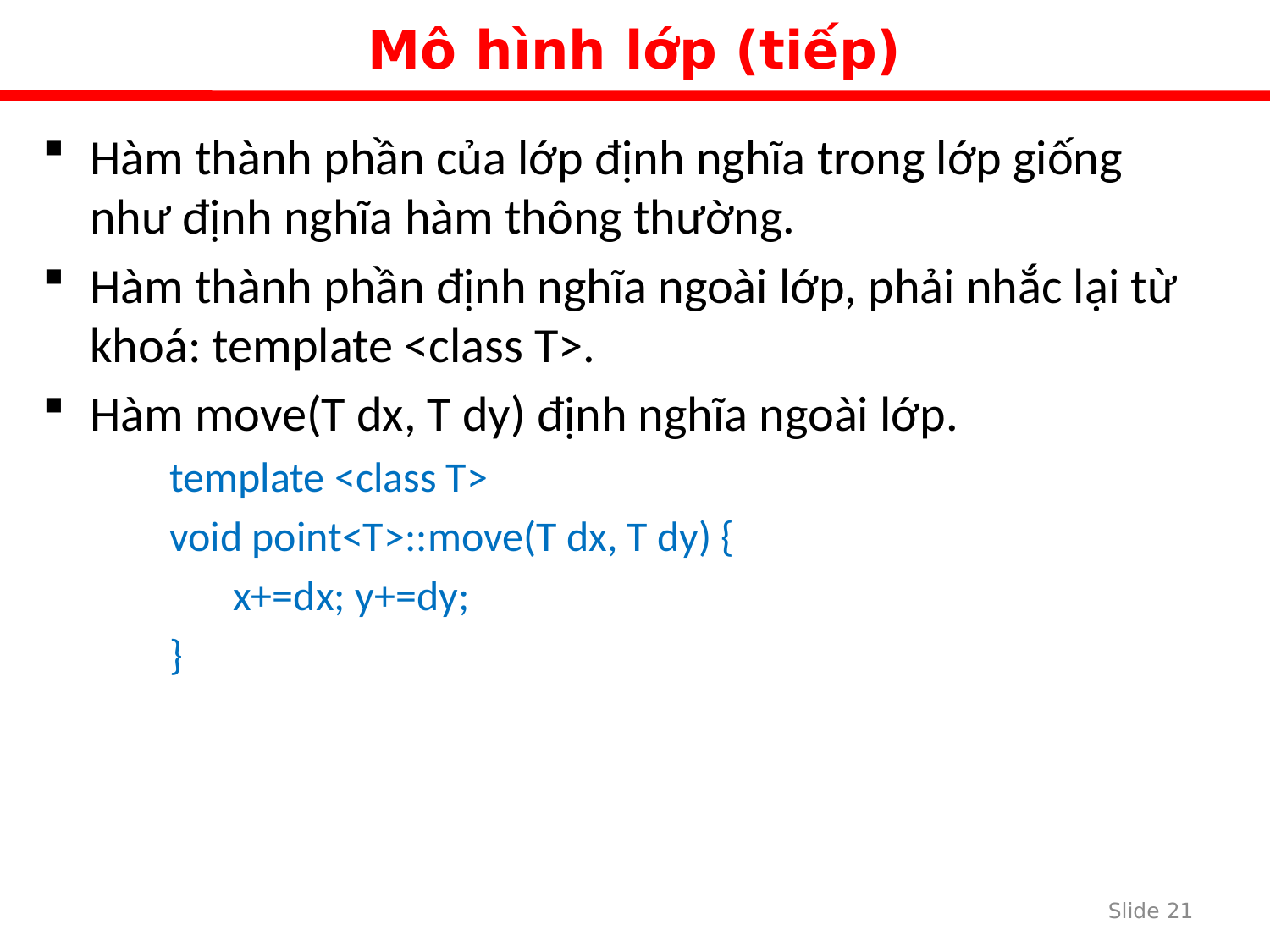

Mô hình lớp (tiếp)

Hàm thành phần của lớp định nghĩa trong lớp giống như định nghĩa hàm thông thường.
Hàm thành phần định nghĩa ngoài lớp, phải nhắc lại từ khoá: template <class T>.
Hàm move(T dx, T dy) định nghĩa ngoài lớp.
template <class T>
void point<T>::move(T dx, T dy) {
x+=dx; y+=dy;
}
Slide 21